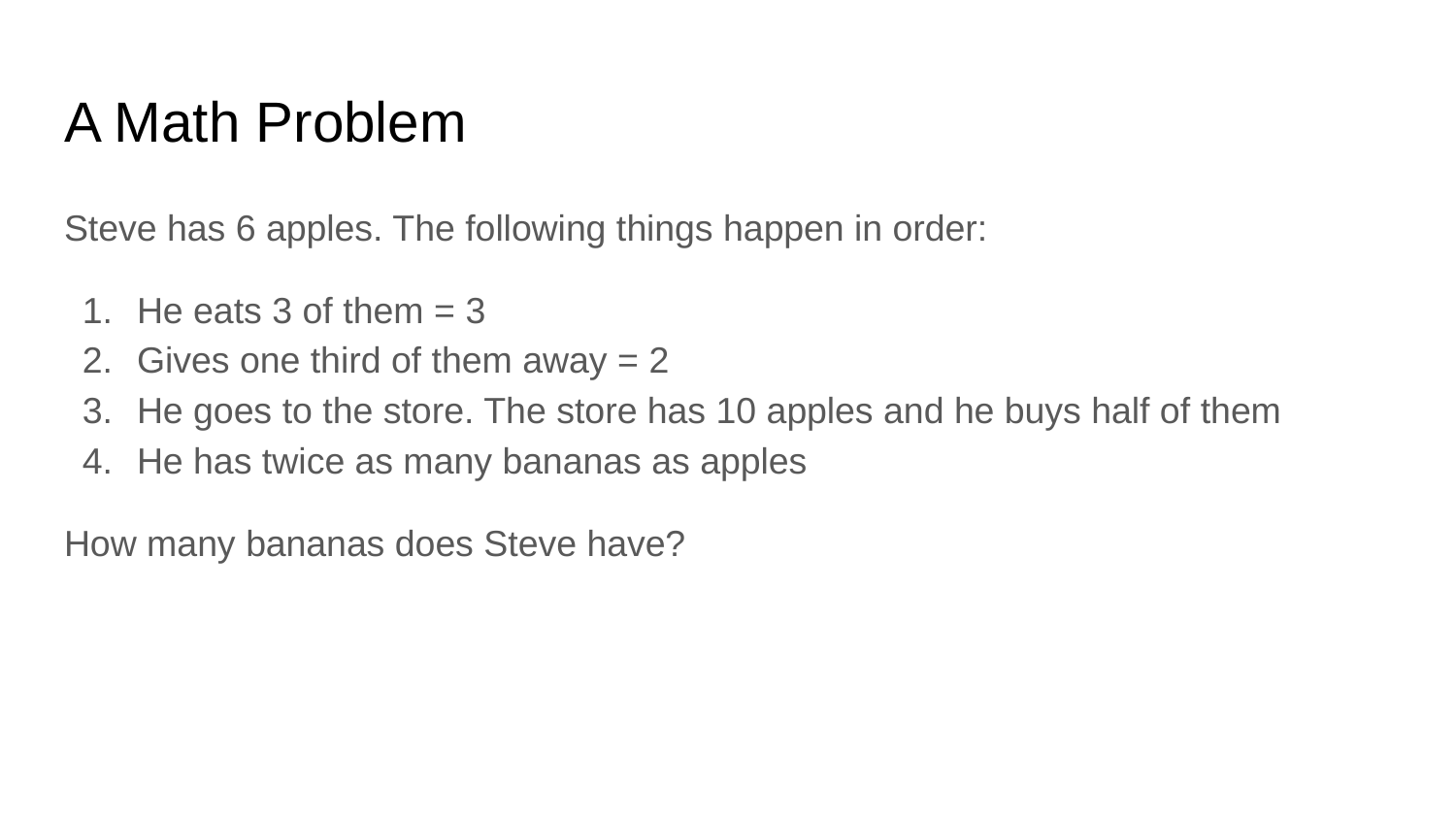

# A Math Problem
Steve has 6 apples. The following things happen in order:
He eats 3 of them = 3
Gives one third of them away = 2
He goes to the store. The store has 10 apples and he buys half of them
He has twice as many bananas as apples
How many bananas does Steve have?